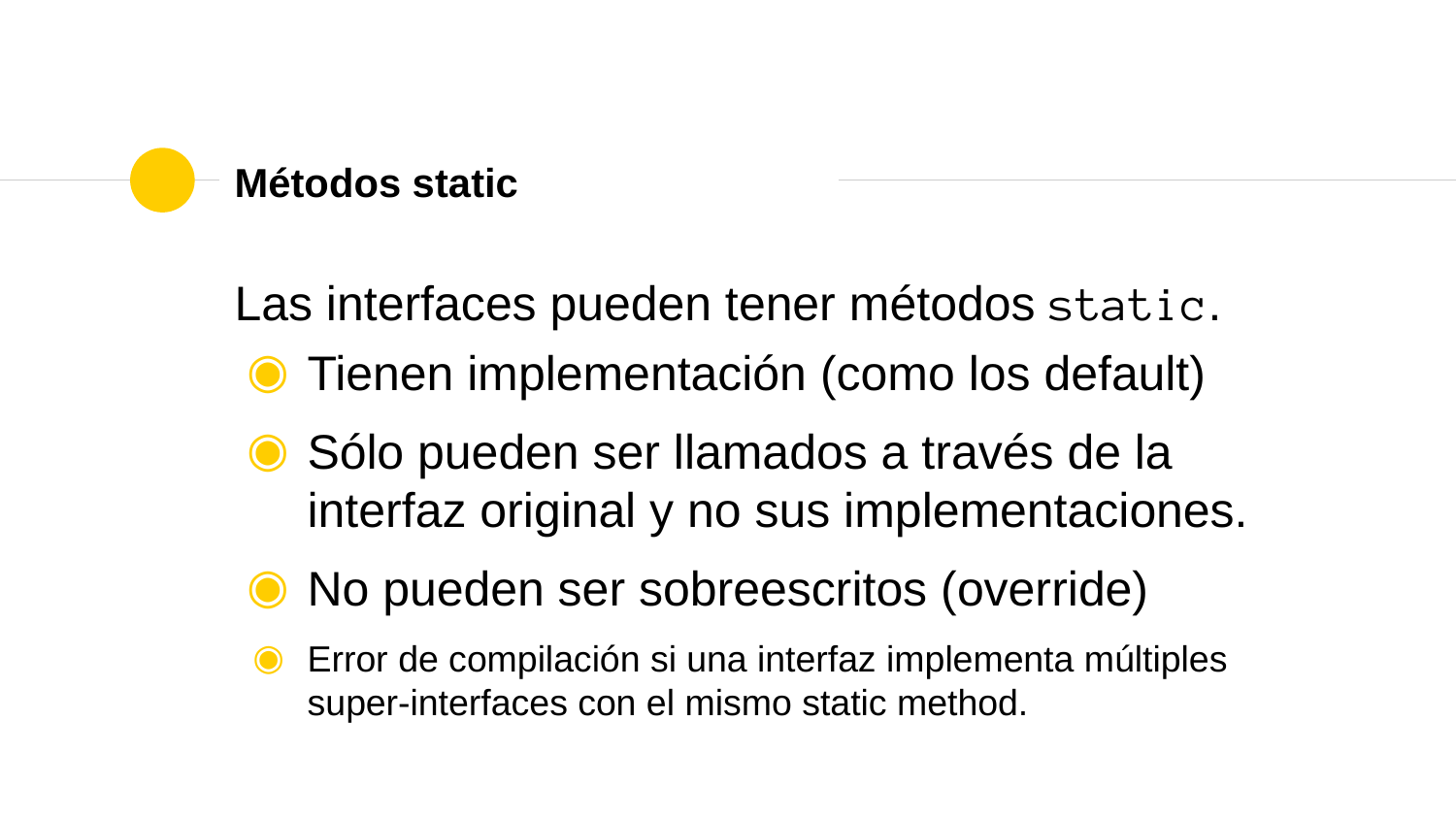

# Métodos static
Las interfaces pueden tener métodos static.
Tienen implementación (como los default)
Sólo pueden ser llamados a través de la interfaz original y no sus implementaciones.
No pueden ser sobreescritos (override)
Error de compilación si una interfaz implementa múltiples super-interfaces con el mismo static method.